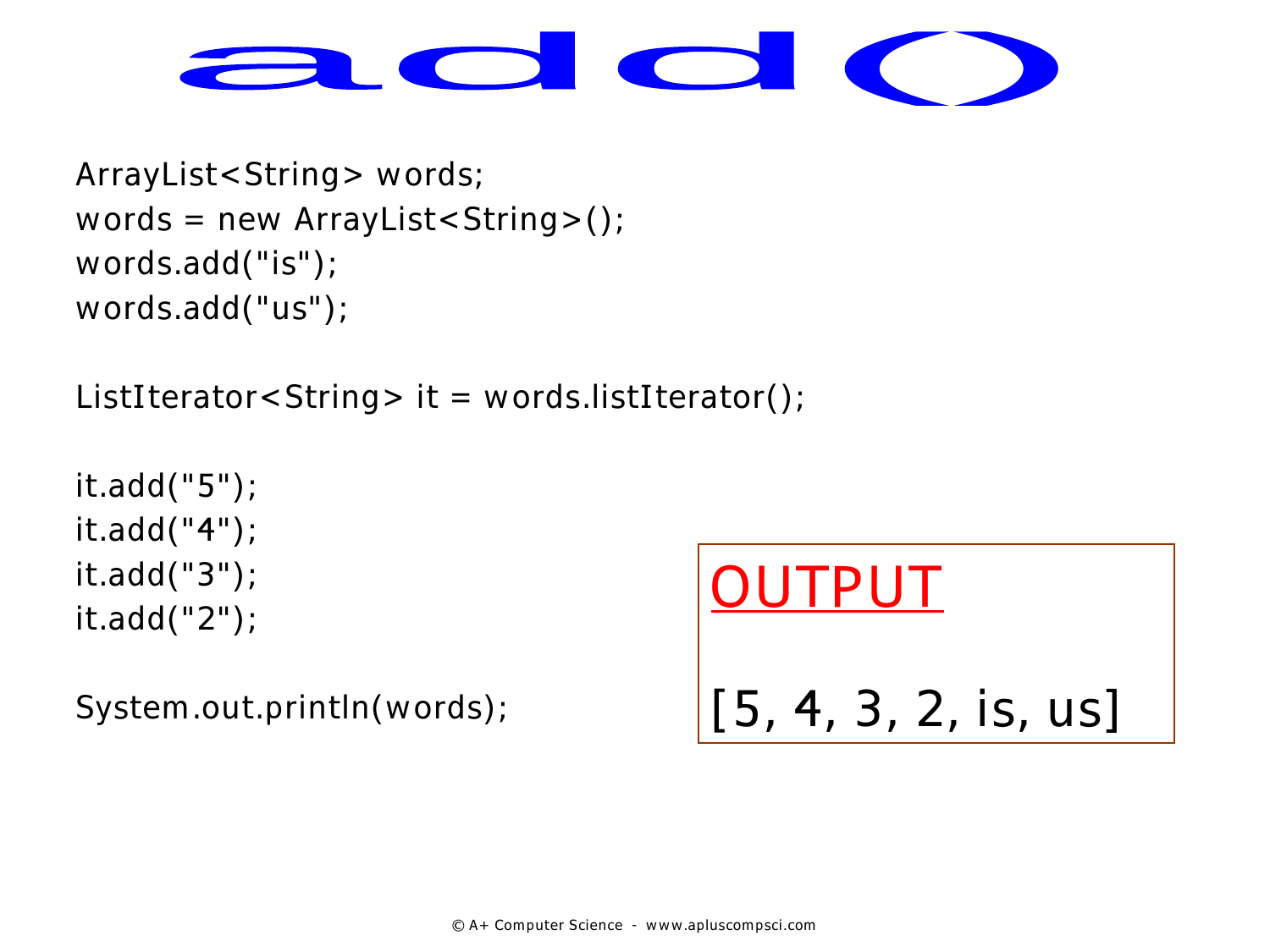

add()
ArrayList<String> words;
words = new ArrayList<String>();
words.add("is");
words.add("us");

ListIterator<String> it = words.listIterator();

it.add("5");
it.add("4");
it.add("3");
it.add("2");

System.out.println(words);
OUTPUT

[5, 4, 3, 2, is, us]

© A+ Computer Science  -  www.apluscompsci.com